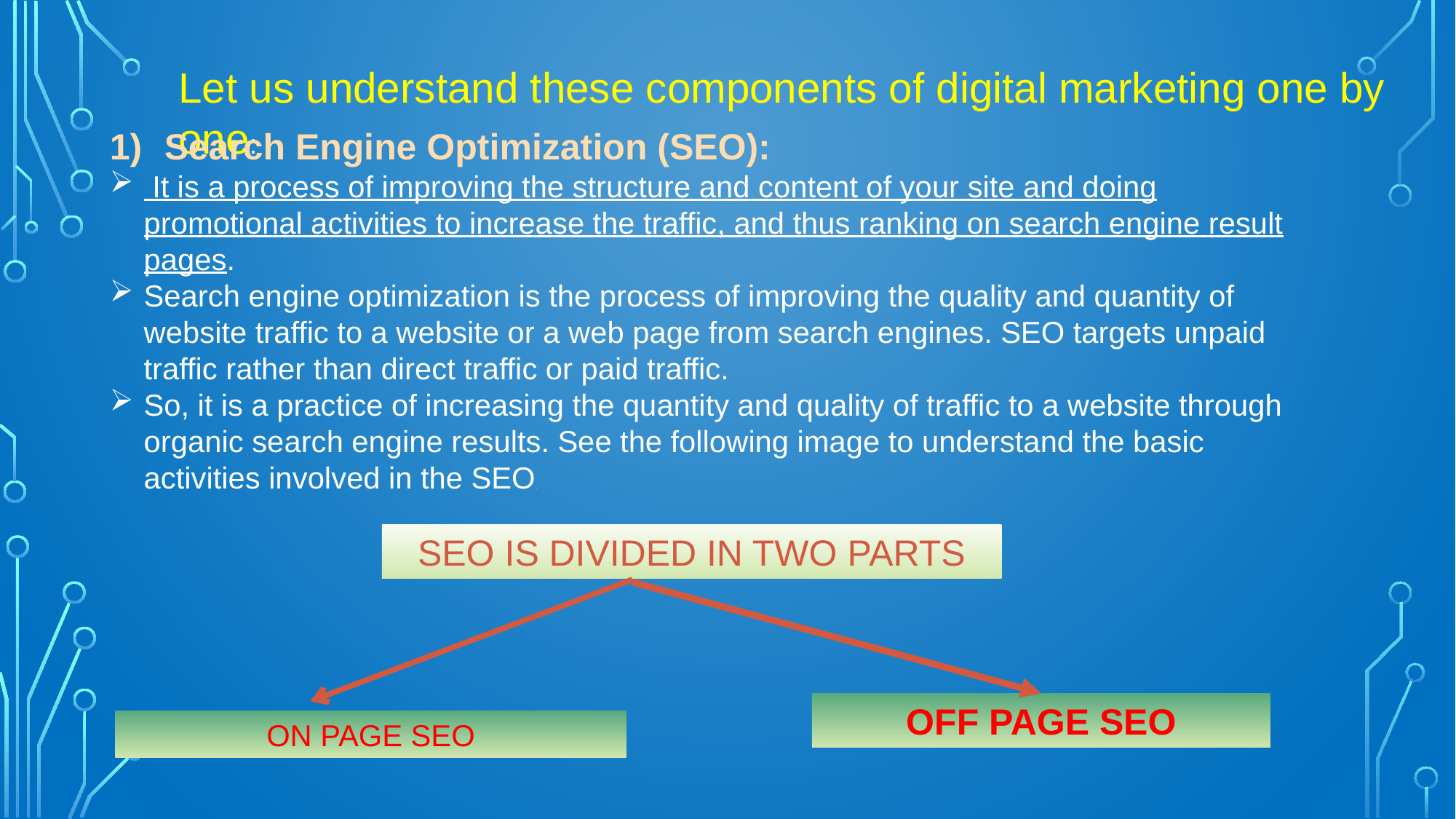

Let us understand these components of digital marketing one by one:
Search Engine Optimization (SEO):
 It is a process of improving the structure and content of your site and doing promotional activities to increase the traffic, and thus ranking on search engine result pages.
Search engine optimization is the process of improving the quality and quantity of website traffic to a website or a web page from search engines. SEO targets unpaid traffic rather than direct traffic or paid traffic.
So, it is a practice of increasing the quantity and quality of traffic to a website through organic search engine results. See the following image to understand the basic activities involved in the SEO.

SEO IS DIVIDED IN TWO PARTS
OFF PAGE SEO
ON PAGE SEO